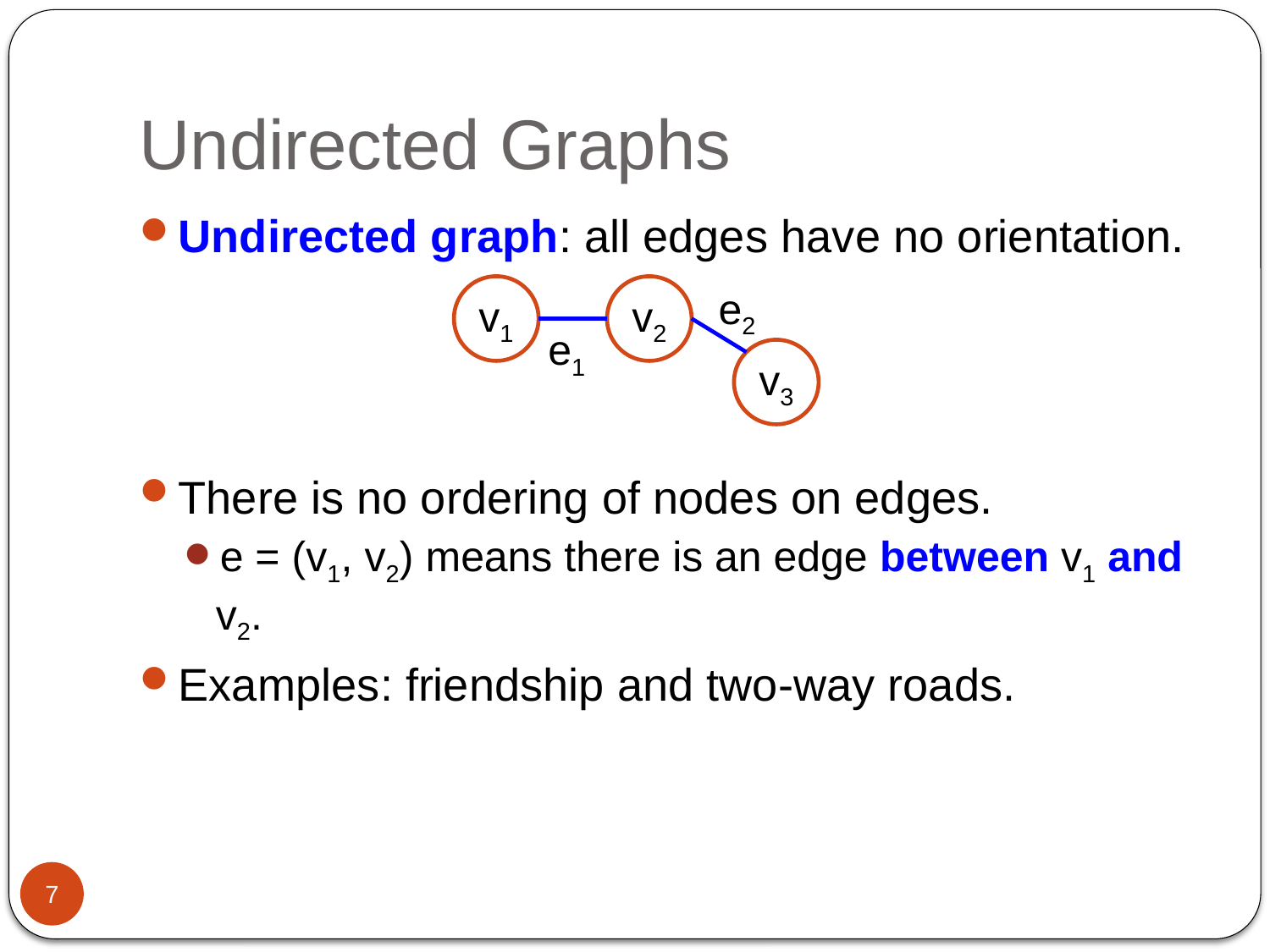

# Undirected Graphs
Undirected graph: all edges have no orientation.

There is no ordering of nodes on edges.
e = (v1, v2) means there is an edge between v1 and v2.
Examples: friendship and two-way roads.
e2
v1
v2
e1
v3
7